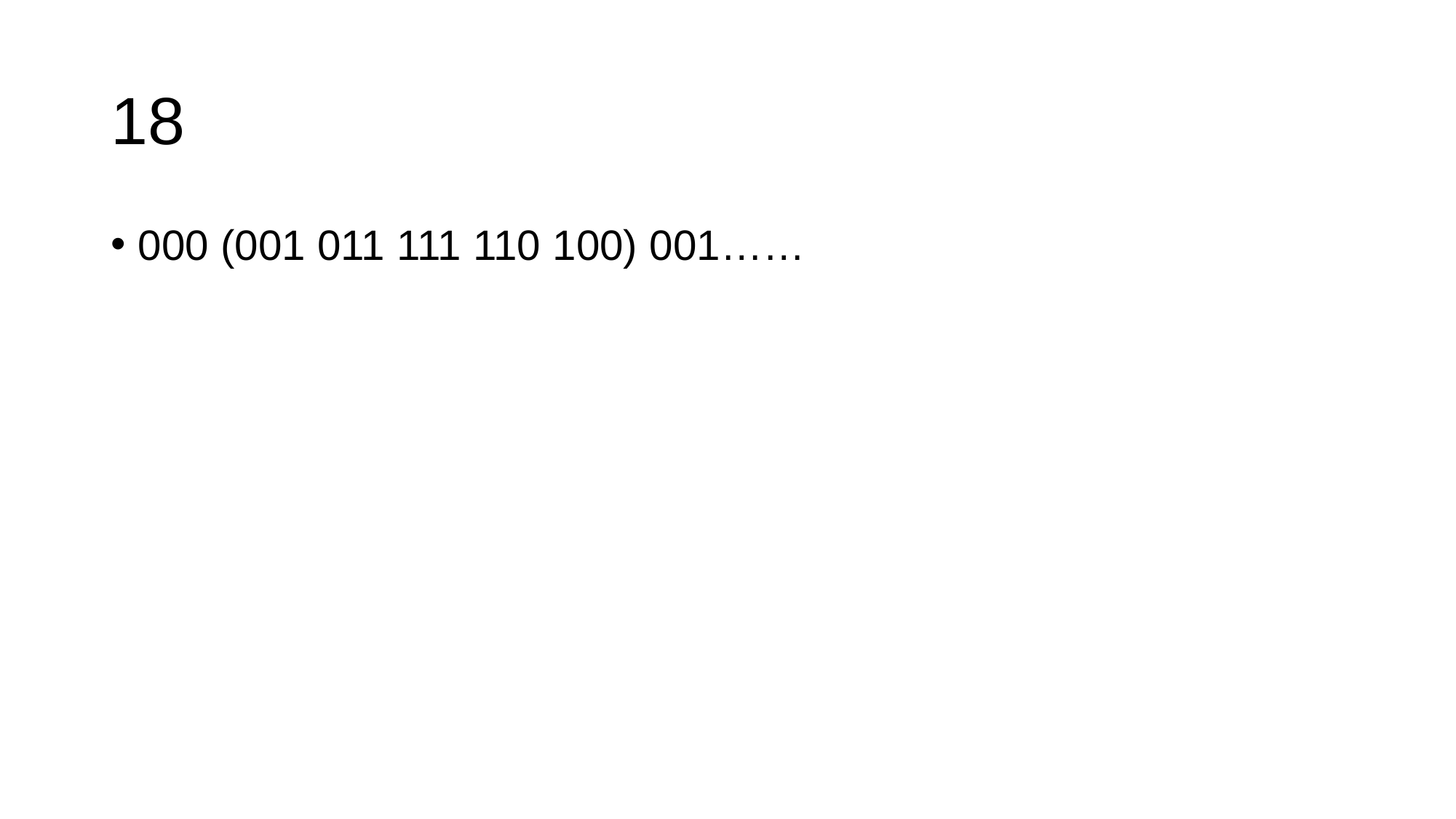

# 18
000 (001 011 111 110 100) 001……